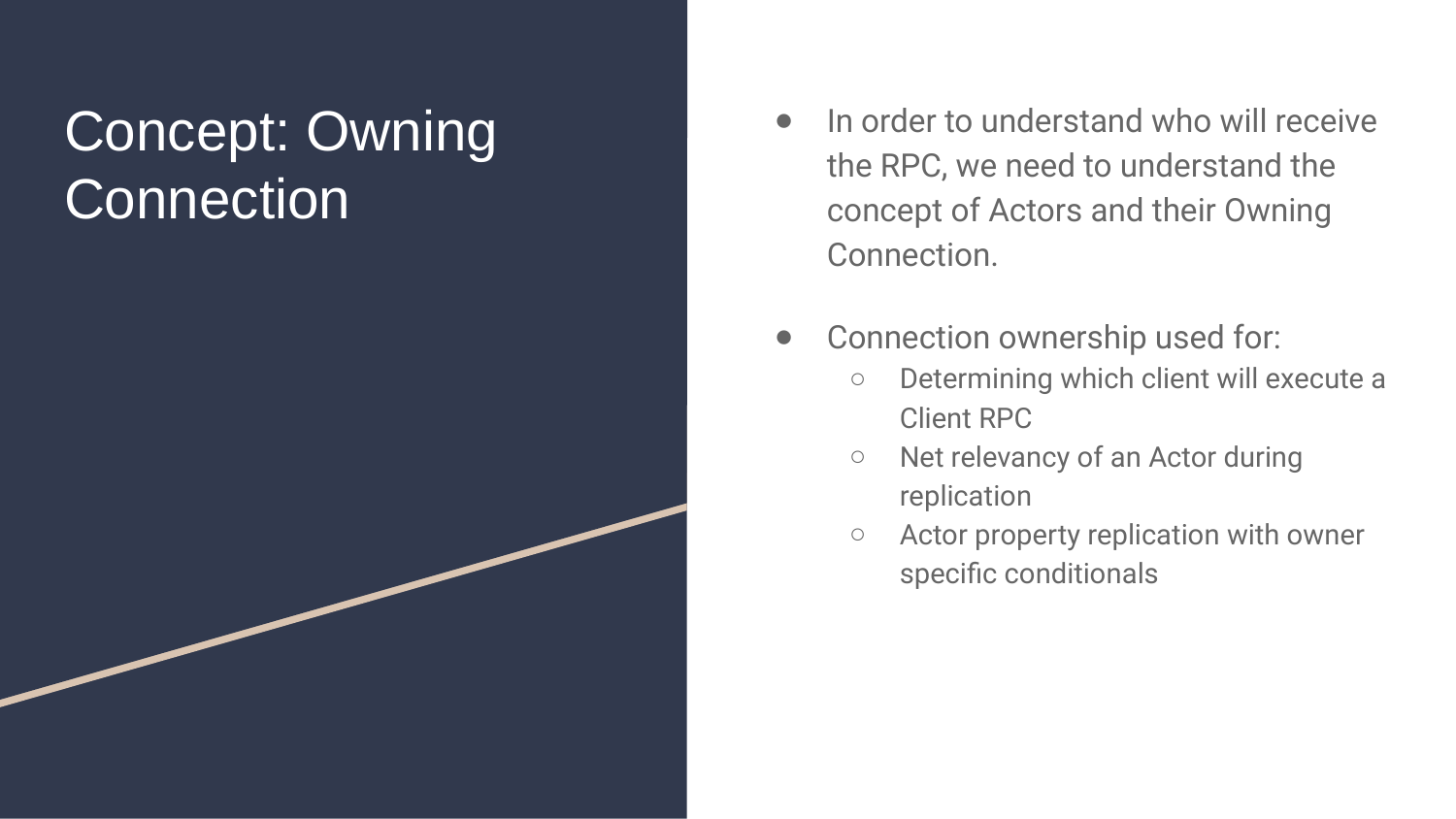

# Concept: Owning Connection
In order to understand who will receive the RPC, we need to understand the concept of Actors and their Owning Connection.
Connection ownership used for:
Determining which client will execute a Client RPC
Net relevancy of an Actor during replication
Actor property replication with owner specific conditionals